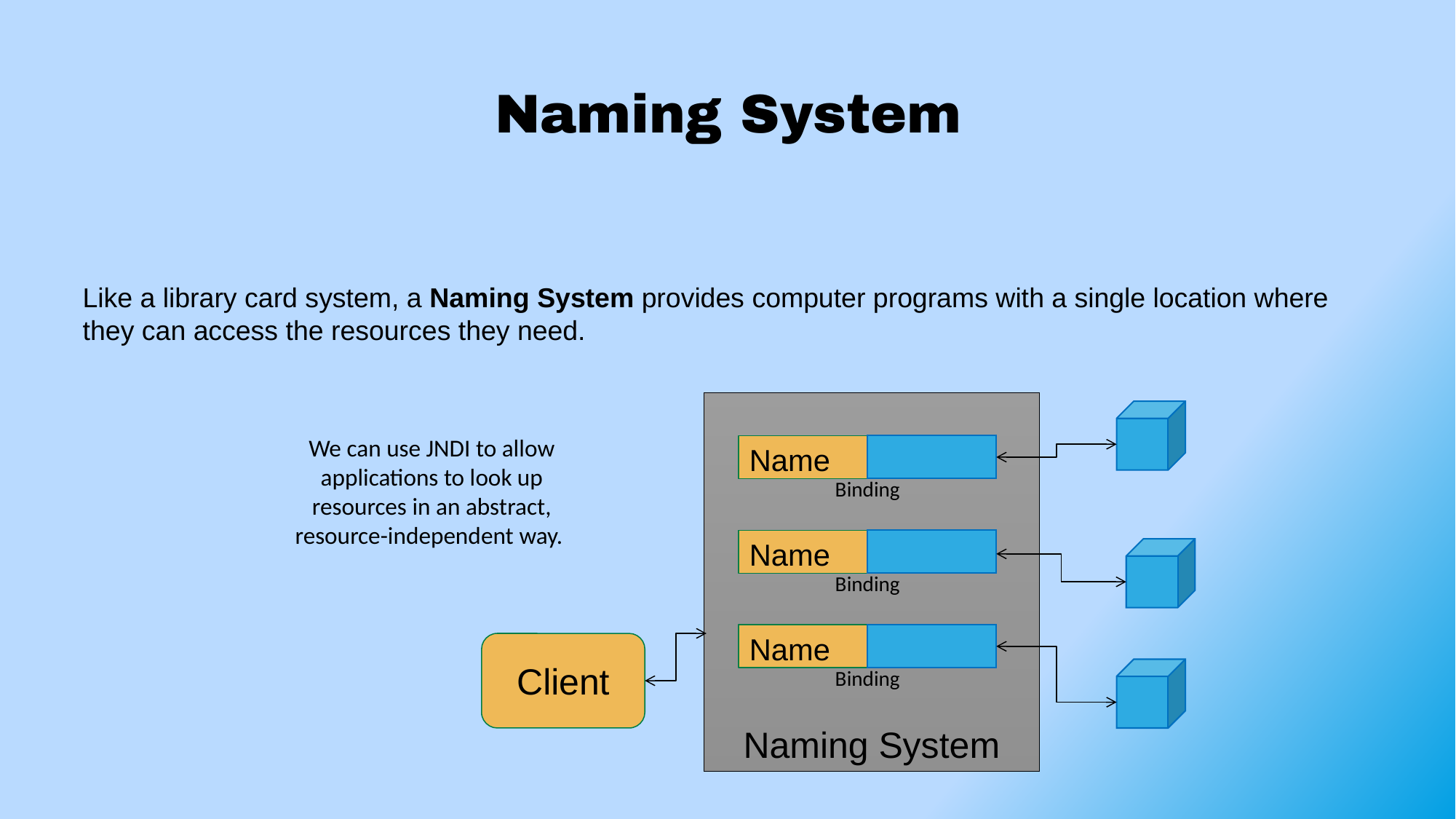

# Naming System
Like a library card system, a Naming System provides computer programs with a single location where they can access the resources they need.
Naming System

We can use JNDI to allow applications to look up resources in an abstract, resource-independent way.
Name

Binding
Name

Binding
Name

Client
Binding